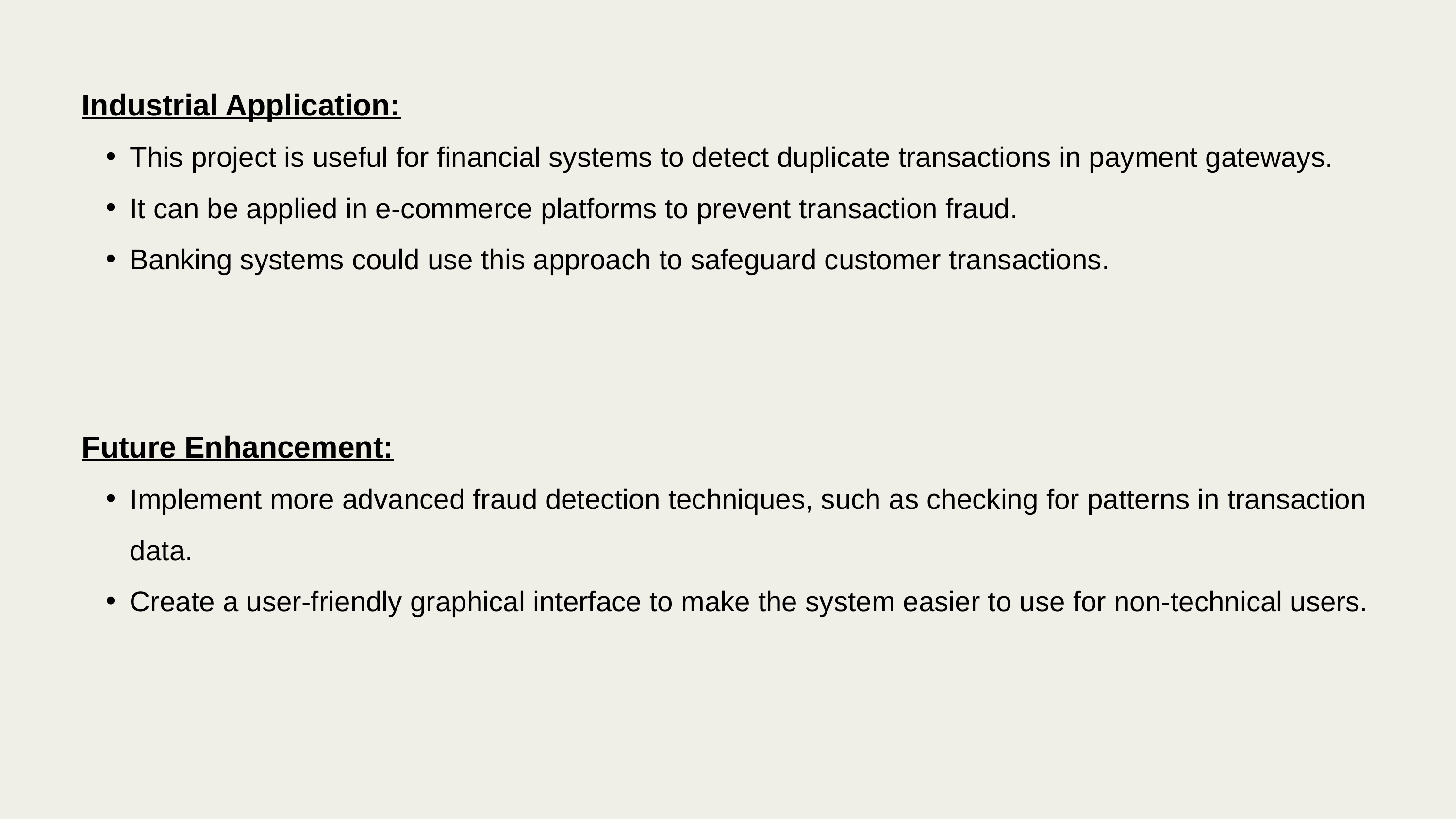

Industrial Application:
This project is useful for financial systems to detect duplicate transactions in payment gateways.
It can be applied in e-commerce platforms to prevent transaction fraud.
Banking systems could use this approach to safeguard customer transactions.
Future Enhancement:
Implement more advanced fraud detection techniques, such as checking for patterns in transaction data.
Create a user-friendly graphical interface to make the system easier to use for non-technical users.